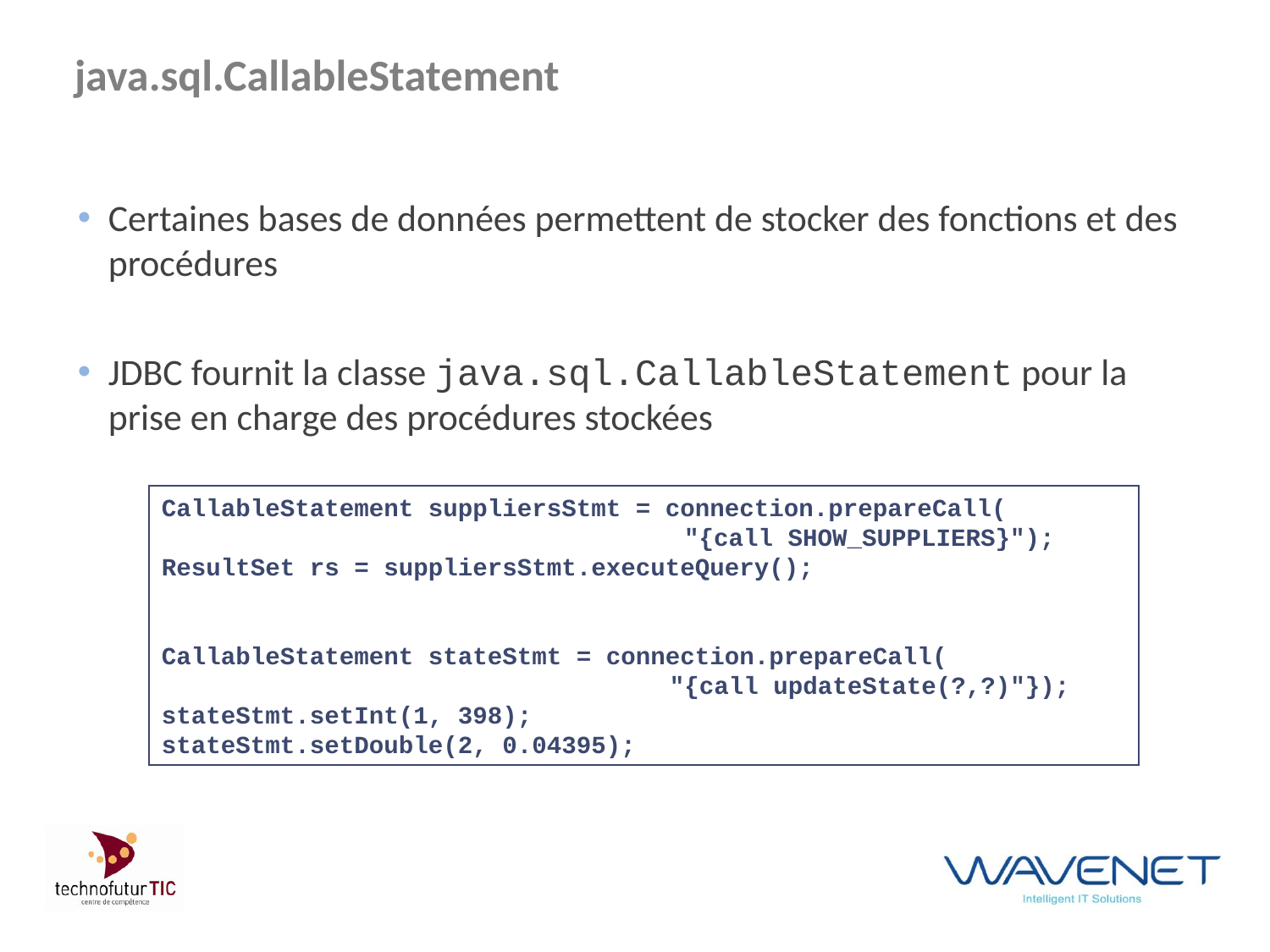

# java.sql.CallableStatement
Certaines bases de données permettent de stocker des fonctions et des procédures

JDBC fournit la classe java.sql.CallableStatement pour la prise en charge des procédures stockées
CallableStatement suppliersStmt = connection.prepareCall(
						 "{call SHOW_SUPPLIERS}");
ResultSet rs = suppliersStmt.executeQuery();

CallableStatement stateStmt = connection.prepareCall(
						"{call updateState(?,?)"});
stateStmt.setInt(1, 398);
stateStmt.setDouble(2, 0.04395);